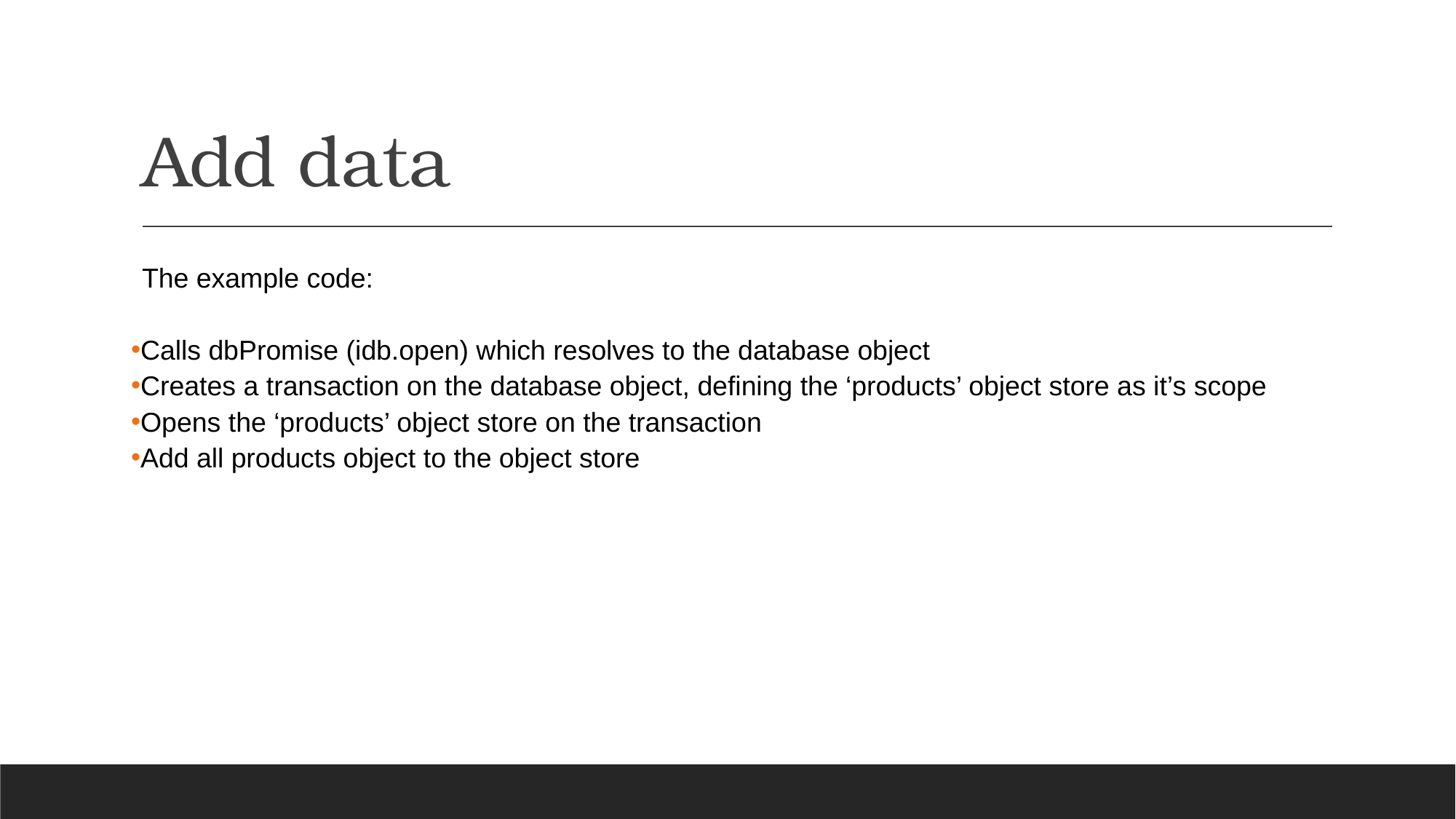

# Add data
The example code:

Calls dbPromise (idb.open) which resolves to the database object
Creates a transaction on the database object, defining the ‘products’ object store as it’s scope
Opens the ‘products’ object store on the transaction
Add all products object to the object store